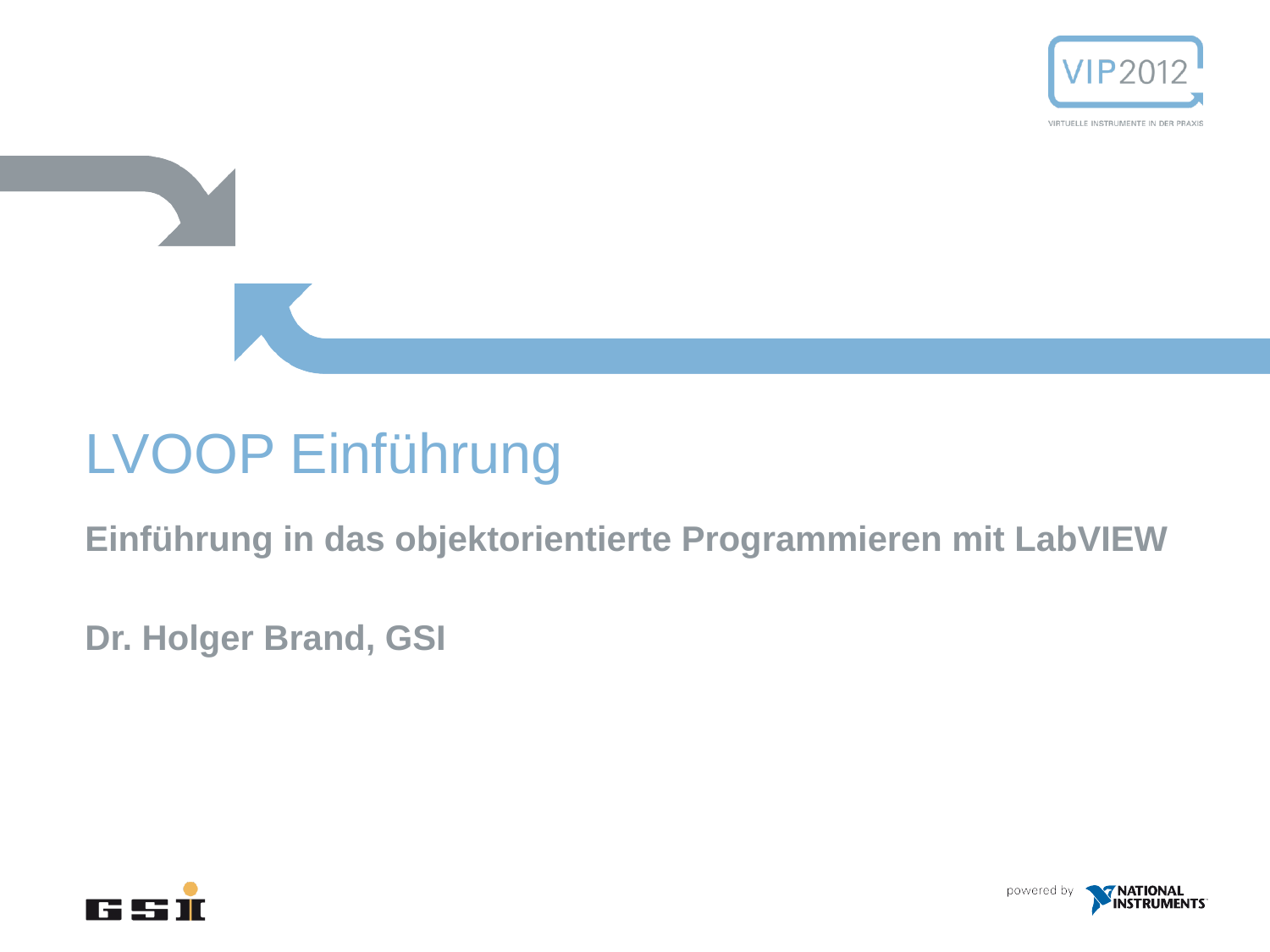

# LVOOP Einführung
Einführung in das objektorientierte Programmieren mit LabVIEW

Dr. Holger Brand, GSI